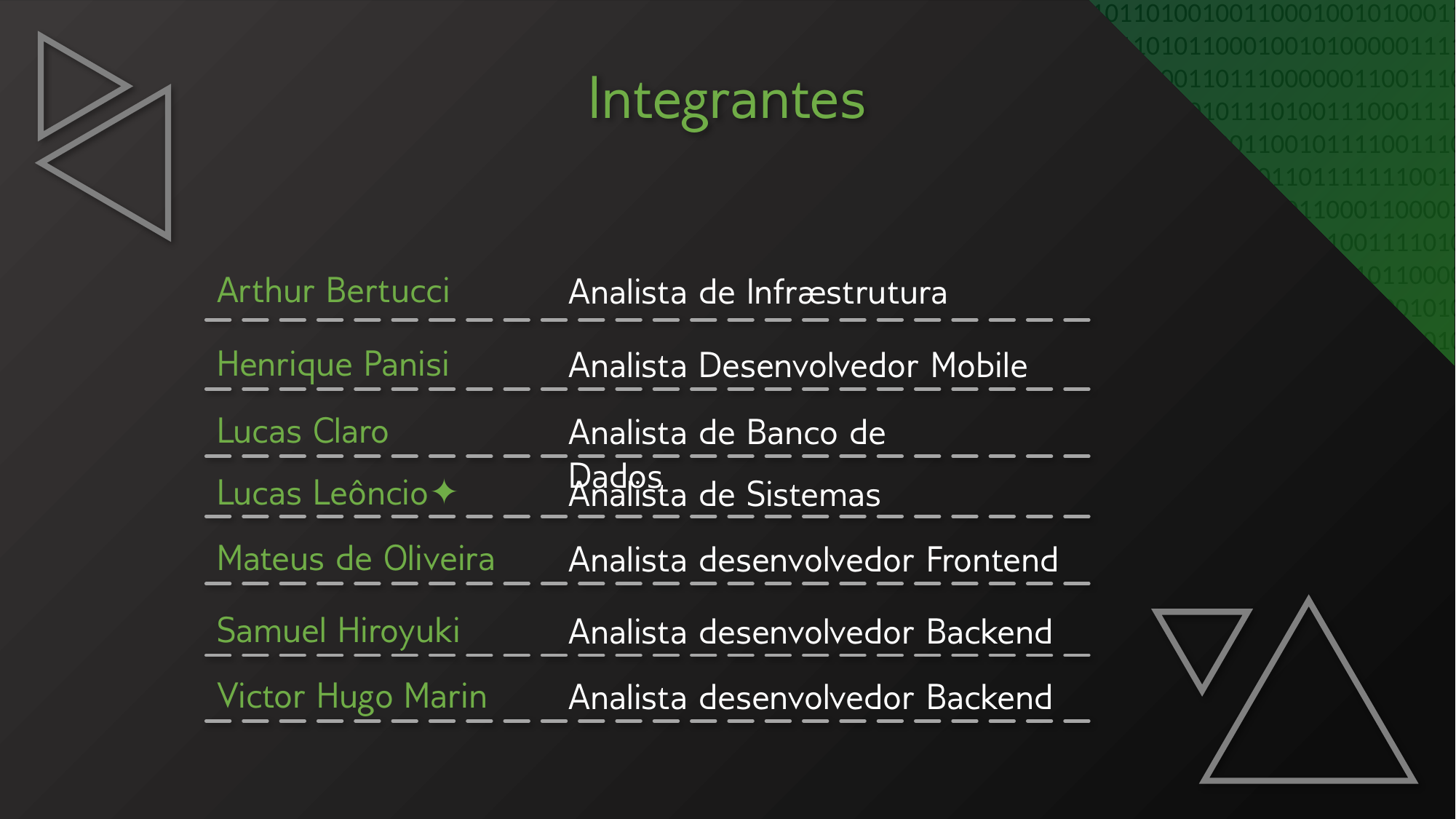

111110011000110001110001100101010100110111000000110011100100100110110100011001000010011010110111010000010011101011100101010100001111111101011000011011000110000110100000111000010101010100001011101001110001111111001001111111001101011010010011000100101000110000100101110110001101101000110001110010101110110011110101010110000111110011100000101100110010111100111001001111010111100111011101011000100101000001111001111110001111100010111000001110000110010011101001100010110010000000011110010111111110110110111111100110001100011100011001010101001101110000001100111001001001101101000110010000100110101101110100000100111010111001010101000011111111010110000110110001100001101000001110000101010101000010111010011100011111110010011111110011010110100100110001001010001100001001011101100011011010001100011100101011101100111101010101100001111100111000001011001100101111001110010011110101111001110111010110001001010000011110011111100011111000101110000011100001100100111010011000101100100000000111100101111111101101101111111001100011000111000110010101010011011100000011001110010010011011010001100100001001101011011101000001001110101110010101010000111111110101100001101100011000011010000011100001010101010000101110100111000111111100100111111100110101101001001100010010100011000010010111011000110110100011000111001010111011001111010101011000011111001110000010110011001011110011100100111101011110011101110101100010010100000111100111111000111110001011100000111000011001001110100110001011001000000001111001011111111011011011111110011000110001110001100101010100110111000000110011100100100110110100011001000010011010110111010000010011101011100101010100001111111101011000011011000110000110100000111000010101010100001011101001110001111111001001111111001101011010010011000100101000110000100101110110001101101000110001110010101110110011110101010111111100110001100011100011001010101001101110000001100111001001001101101000110010000100110101101110100000100111010111001010101000011111111010110000110110001100001101000001110000101010101000010111010011100011111110010011111110011010110100100110001001010001100001001011101100011011010001100011100101011101100111101010101100001111100111000001011001100101111001110010011110101111001110111010110001001010000011110011111100011111000101110000011100001100100111010011000101100100000000111100101111111101101101111111001100011000111000110010101010011011100000011001110010010011011010001100100001001101011011101000001001110101110010101010000111111110101100001101100011000011010000011100001010101010000101110100111000111111100100111111100110101101001001100010010100011000010010111011000110110100011000111001010111011001111010101011000011111001110000010110011001011110011100100111101011110011101110101100010010100000111100111111000111110001011100000111000011001001110100110001011001000000001111001011111111011011011111110011000110001110001100101010100110111000000110011100100100110110100011001000010011010110111010000010011101011100101010100001111111101011000011011000110000110100000111000010101010100001011101001110001111111001001111111001101011010010011000100101000110000100101110110001101101000110001110010101110110011110101010110000111110011100000101100110010111100111001001111010111100111011101011000100101000001111001111110001111100010111000001110000110010011101001100010110010000000011110010111111110110110111111100110001100011100011001010101001101110000001100111001001001101101000110010000100110101101110100000100111010111001010101000011111111010110000110110001100001101000001110000101010101000010111010011100011111110010011111110011010110100100110001001010001100001001011101100011011010001100011100101011101100111101010101100001111100111000001011001100101111001110010011110101111001110111010110001001010000011110011111100011111000101110000011100001100100111010011000101100100000000111100101111111101101101111111001100011000111000110010101010011011100000011001110010010011011010001100100001001101011011101000001001110101110010101010000111111110101100001101100011000011010000011100001010101010000101110100111000111111100100111111100110101101001001100010010100011000010010111011000110110100011000111001010111011001111010101011000011111001110000010110011001011110011100100111101011110011101110101100010010100000111100111111000111110001011100000111000011001001110100110001011001000000001111001011111111011011011
00001111100111000001011001100101111001110010011110101111001110111010110001001010000011110011111100011111000101110000011100001100100111010011000101100100000000111100101111111101101101111111001100011000111000110010101010011011100000011001110010010011011010001100100001001101011011101000001001110101110010101010000111111110101100001101100011000011010000011100001010101010000101110100111000111111100100111111100110101101001001100010010100011000010010111011000110110100011000111001010111011001111010101011000011111001110000010110011001011110011100100111101011110011101110101100010010100000111100111111000111110001011100000111000011001001110100110001011001000000001111001011111111011011011

Integrantes

Arthur Bertucci
Analista de Infraestrutura
Henrique Panisi
Analista Desenvolvedor Mobile
Lucas Claro
Analista de Banco de Dados
Lucas Leôncio✦
Analista de Sistemas
Mateus de Oliveira
Analista desenvolvedor Frontend
Samuel Hiroyuki

Analista desenvolvedor Backend

Victor Hugo Marin
Analista desenvolvedor Backend